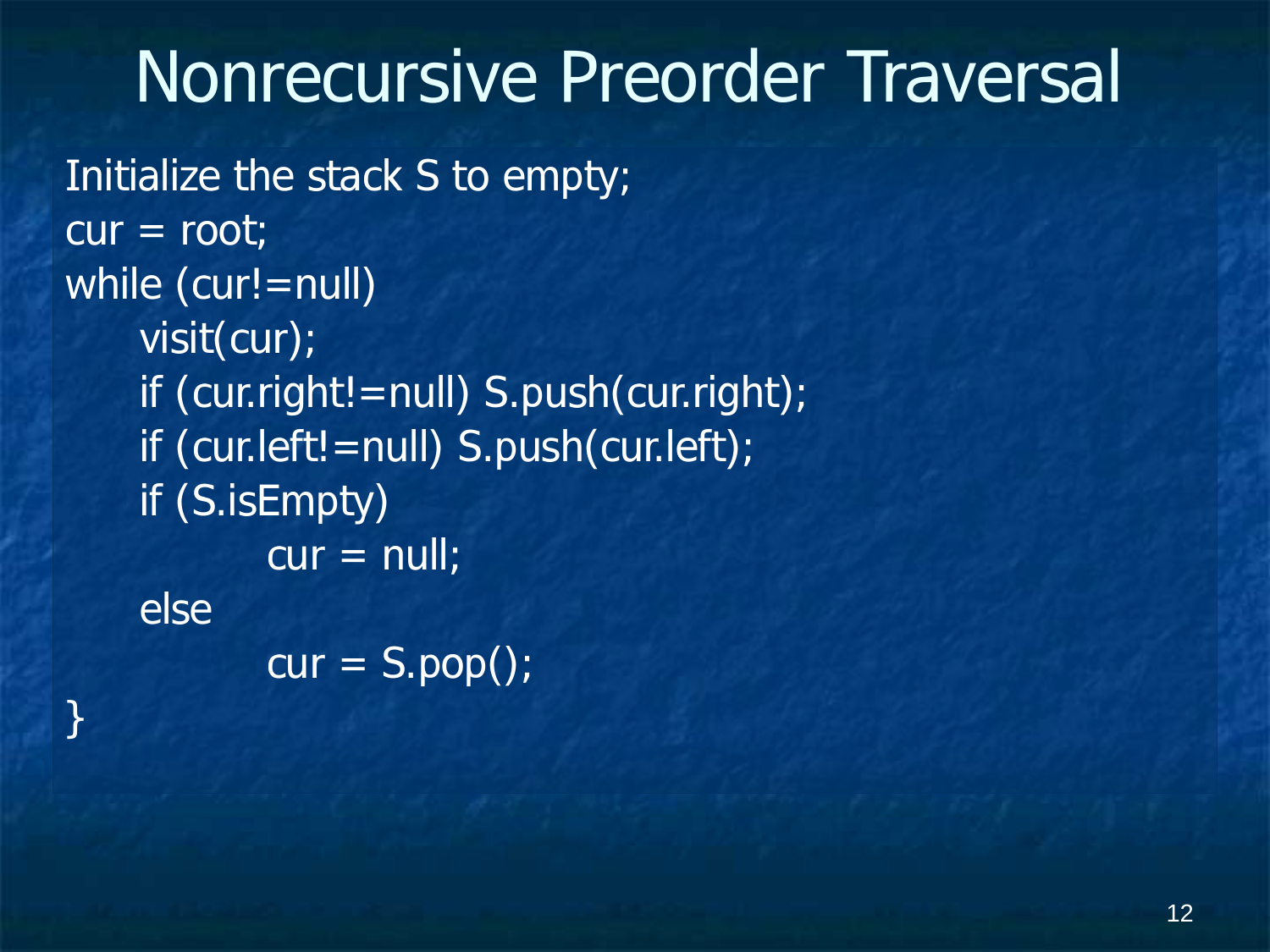

# Nonrecursive Preorder Traversal
Initialize the stack S to empty;
cur = root;
while (cur!=null)
	visit(cur);
	if (cur.right!=null) S.push(cur.right);
	if (cur.left!=null) S.push(cur.left);
	if (S.isEmpty)
		cur = null;
	else
		cur = S.pop();
}
12